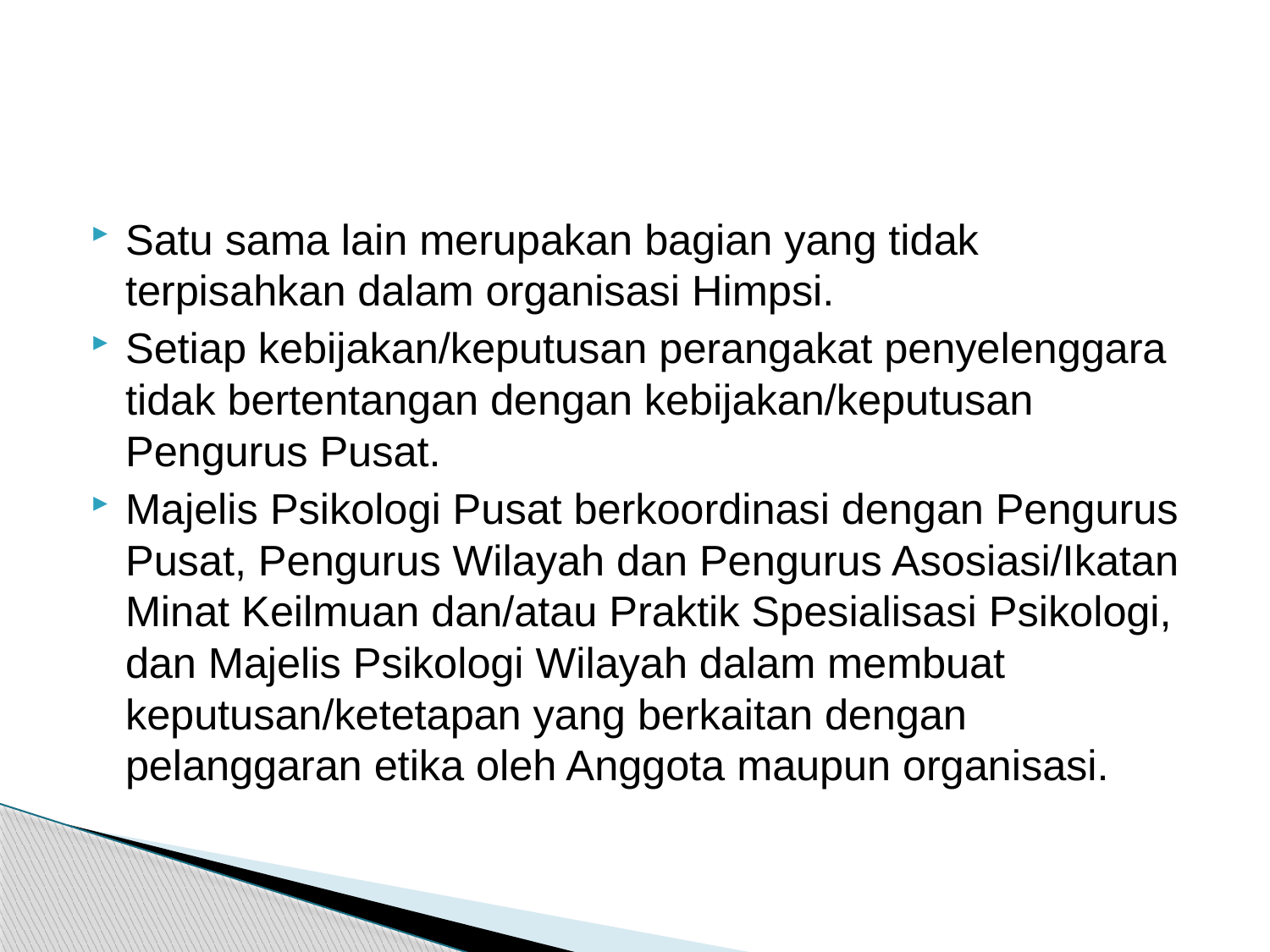

#
Satu sama lain merupakan bagian yang tidak terpisahkan dalam organisasi Himpsi.
Setiap kebijakan/keputusan perangakat penyelenggara tidak bertentangan dengan kebijakan/keputusan Pengurus Pusat.
Majelis Psikologi Pusat berkoordinasi dengan Pengurus Pusat, Pengurus Wilayah dan Pengurus Asosiasi/Ikatan Minat Keilmuan dan/atau Praktik Spesialisasi Psikologi, dan Majelis Psikologi Wilayah dalam membuat keputusan/ketetapan yang berkaitan dengan pelanggaran etika oleh Anggota maupun organisasi.